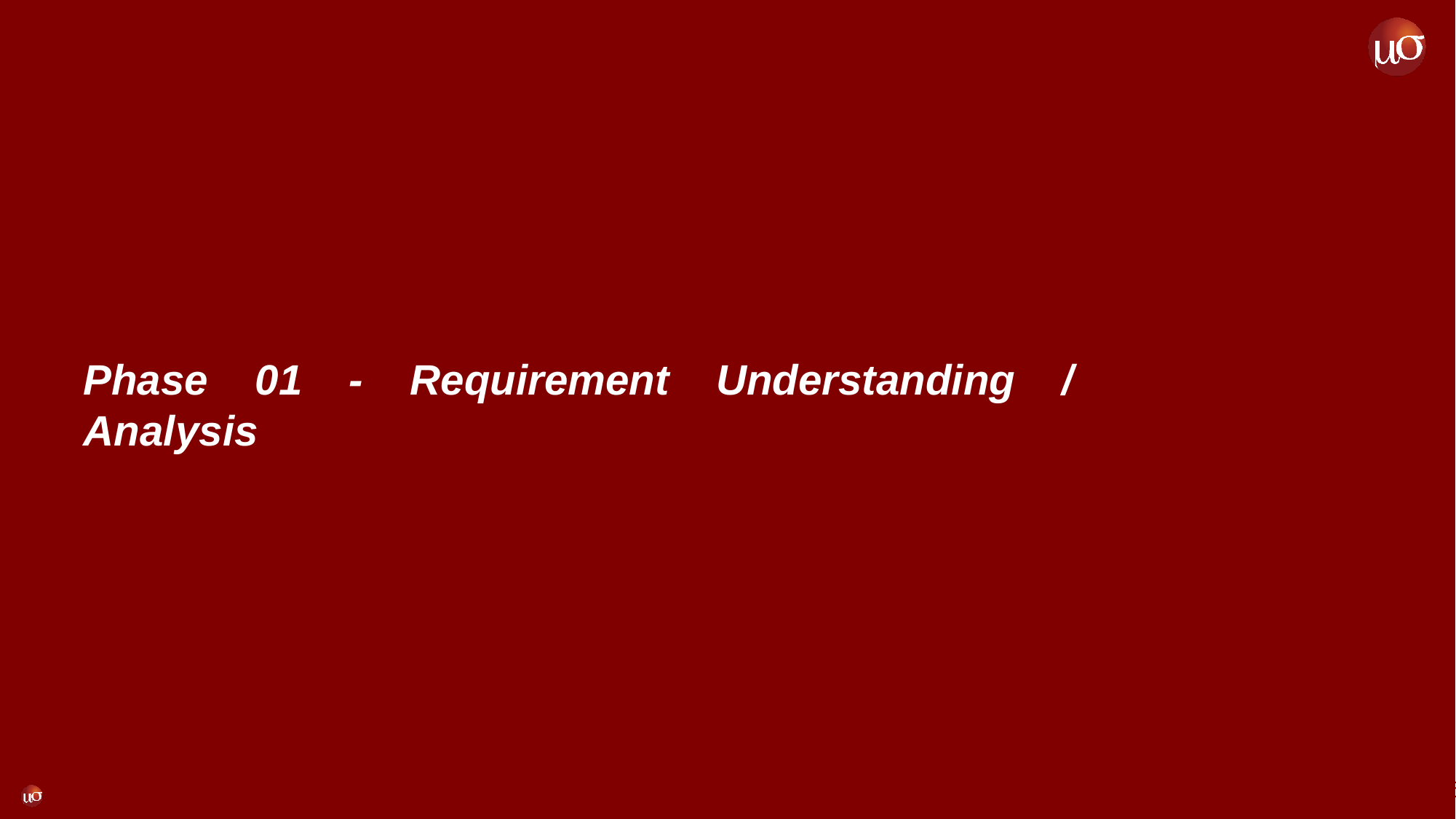

Phase 01 - Requirement Understanding / Analysis